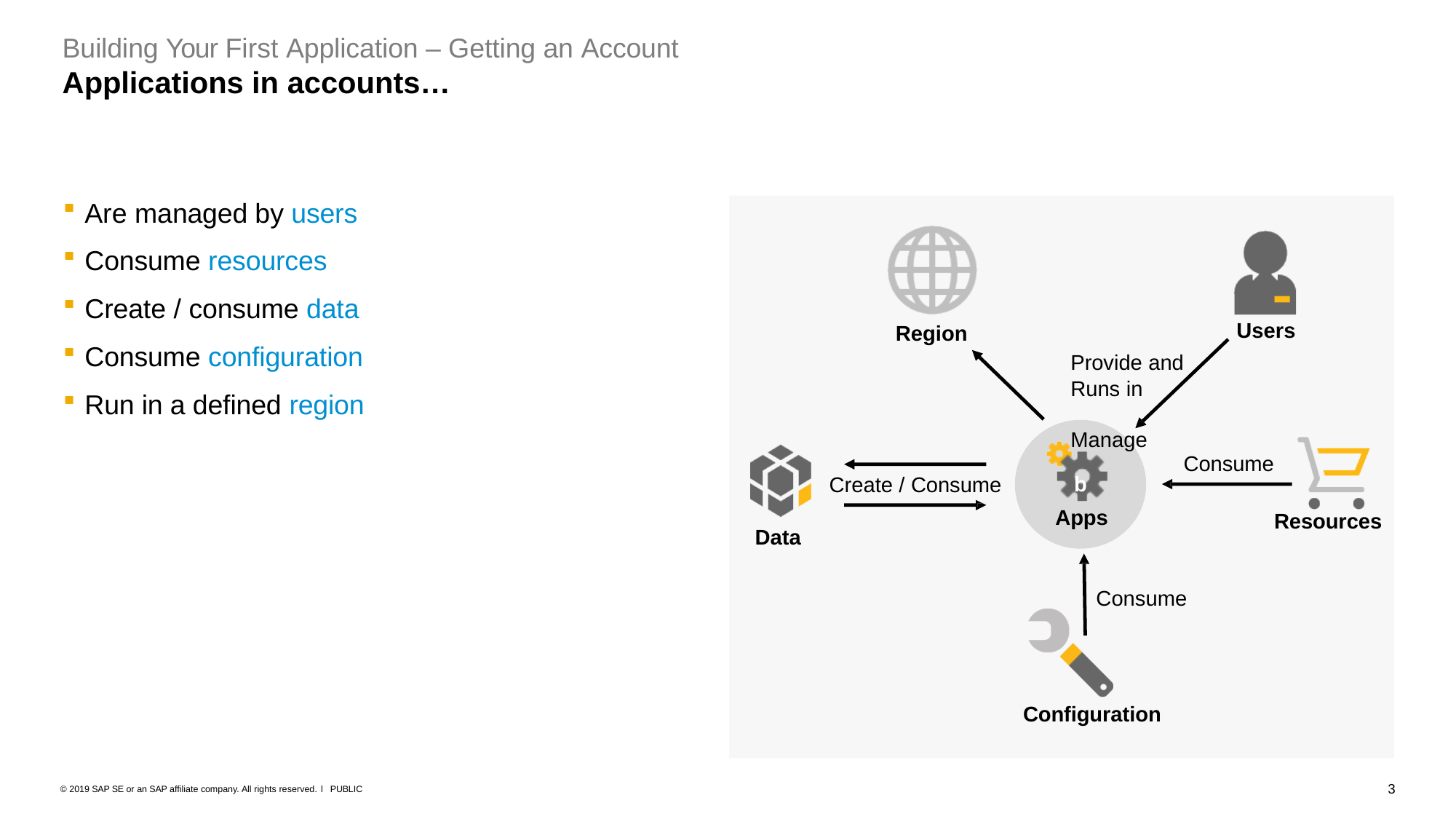

# Building Your First Application – Getting an Account
Applications in accounts…
Are managed by users
Consume resources
Create / consume data
Consume configuration
Run in a defined region

Users
Region

Provide and
Runs in	Manage

Consume
b  Apps
Create / Consume

Resources
Data

Consume
Configuration
3
© 2019 SAP SE or an SAP affiliate company. All rights reserved. ǀ PUBLIC